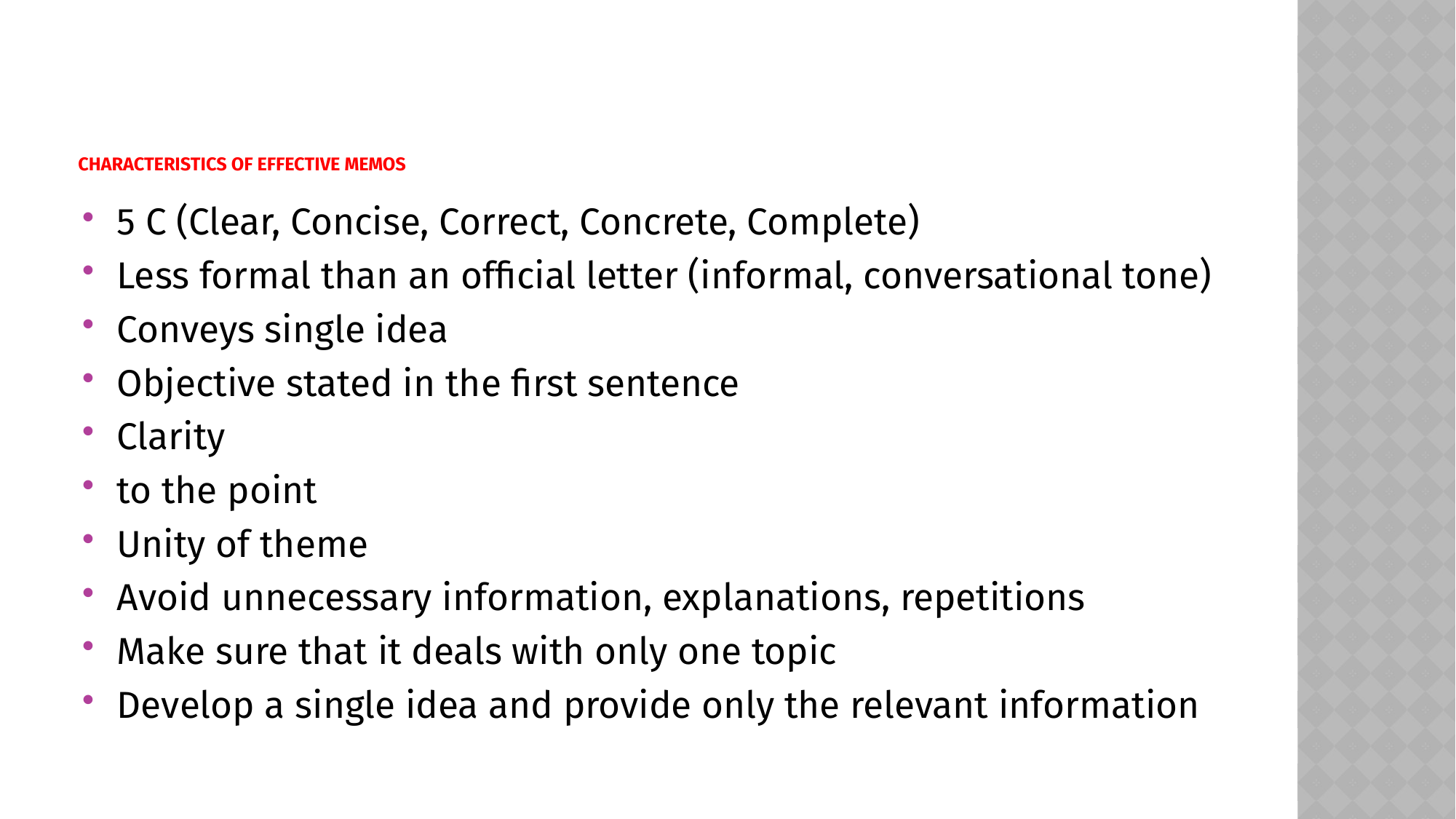

# characteristics of effective MEMOS
5 C (Clear, Concise, Correct, Concrete, Complete)
Less formal than an official letter (informal, conversational tone)
Conveys single idea
Objective stated in the first sentence
Clarity
to the point
Unity of theme
Avoid unnecessary information, explanations, repetitions
Make sure that it deals with only one topic
Develop a single idea and provide only the relevant information